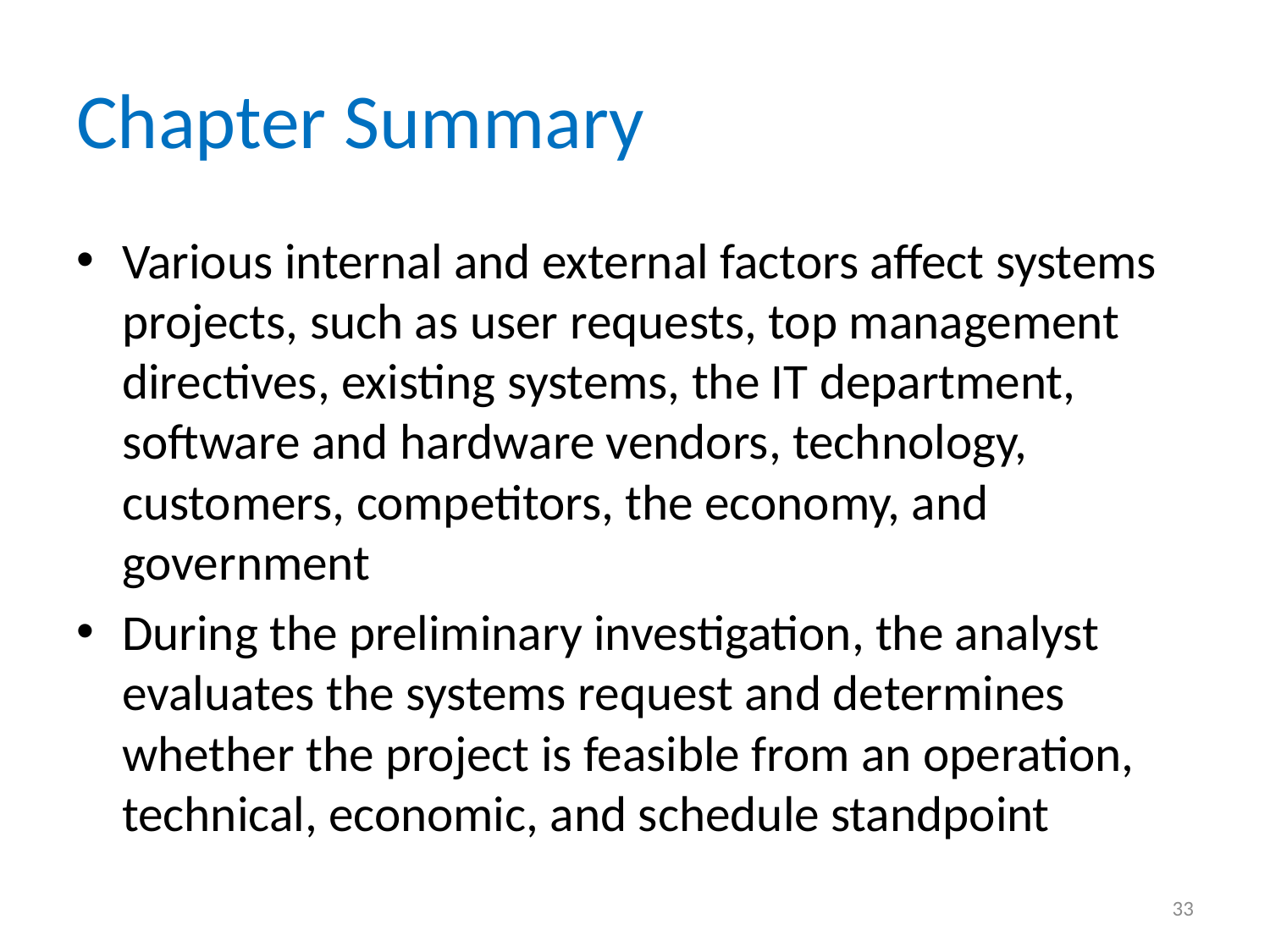

# Chapter Summary
Various internal and external factors affect systems projects, such as user requests, top management directives, existing systems, the IT department, software and hardware vendors, technology, customers, competitors, the economy, and government
During the preliminary investigation, the analyst evaluates the systems request and determines whether the project is feasible from an operation, technical, economic, and schedule standpoint
33